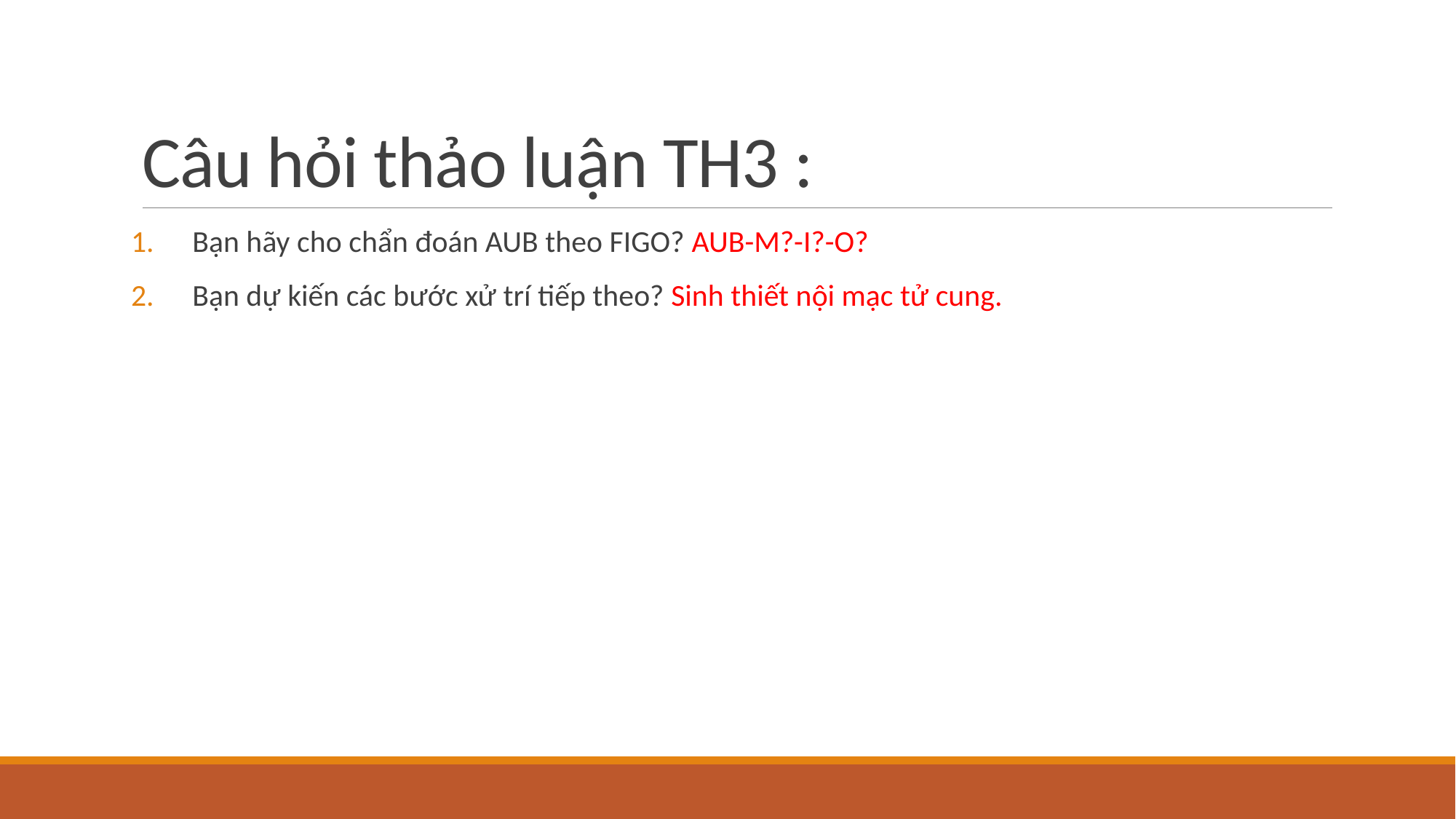

# Câu hỏi thảo luận TH3 :
Bạn hãy cho chẩn đoán AUB theo FIGO? AUB-M?-I?-O?
Bạn dự kiến các bước xử trí tiếp theo? Sinh thiết nội mạc tử cung.